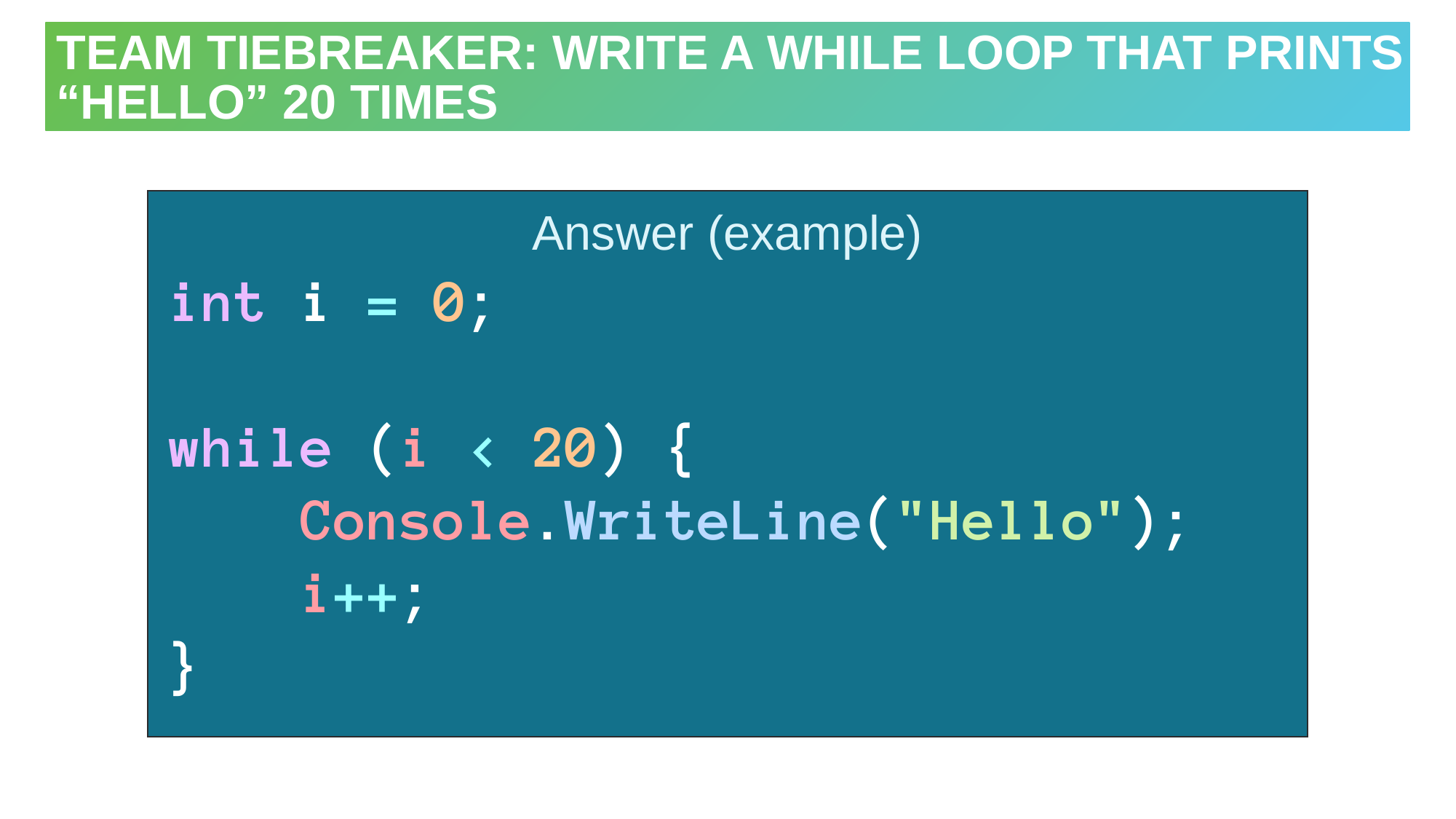

# TEAM TIEBREAKER: Write a while loop that prints “Hello” 20 times
Answer (example)
int i = 0;
while (i < 20) {
    Console.WriteLine("Hello");
    i++;
}